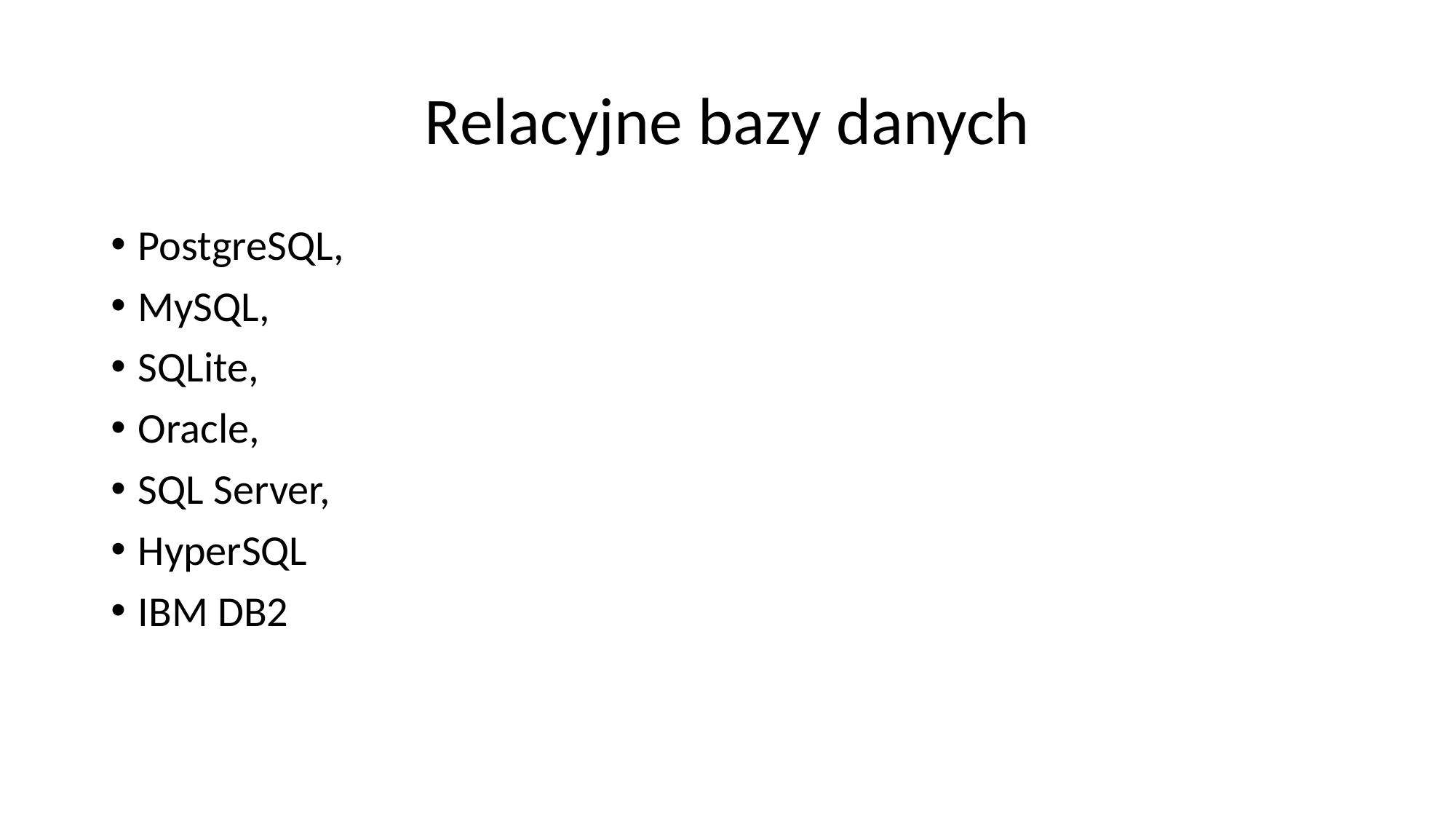

# Relacyjne bazy danych
PostgreSQL,
MySQL,
SQLite,
Oracle,
SQL Server,
HyperSQL
IBM DB2